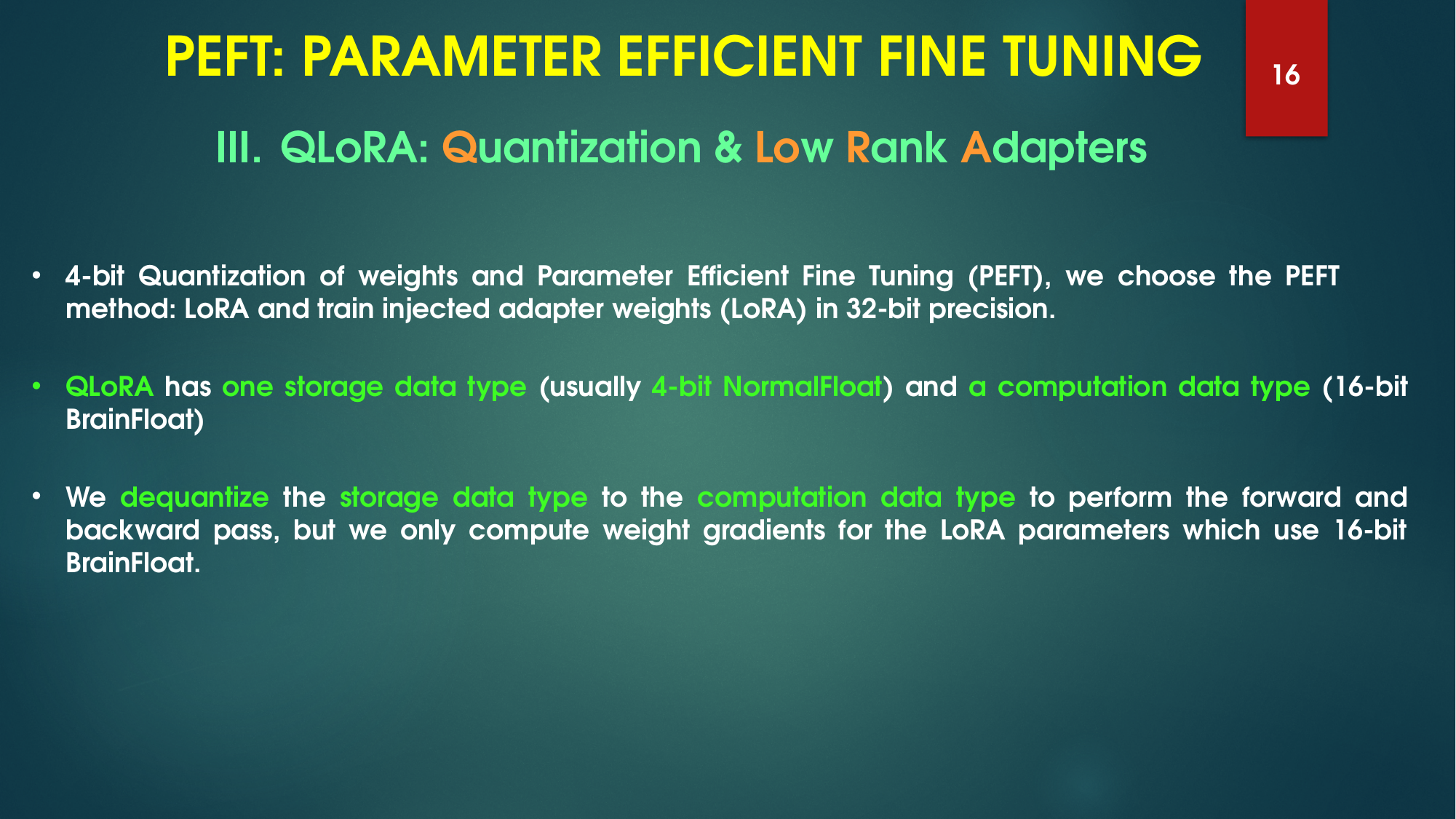

# PEFT: PARAMETER EFFICIENT FINE TUNING
16
                   III. QLoRA: Quantization & Low Rank Adapters

4-bit Quantization of weights and Parameter Efficient Fine Tuning (PEFT), we choose the PEFT      method: LoRA and train injected adapter weights (LoRA) in 32-bit precision.

QLoRA has one storage data type (usually 4-bit NormalFloat) and a computation data type (16-bit BrainFloat)

We dequantize the storage data type to the computation data type to perform the forward and backward pass, but we only compute weight gradients for the LoRA parameters which use 16-bit BrainFloat.